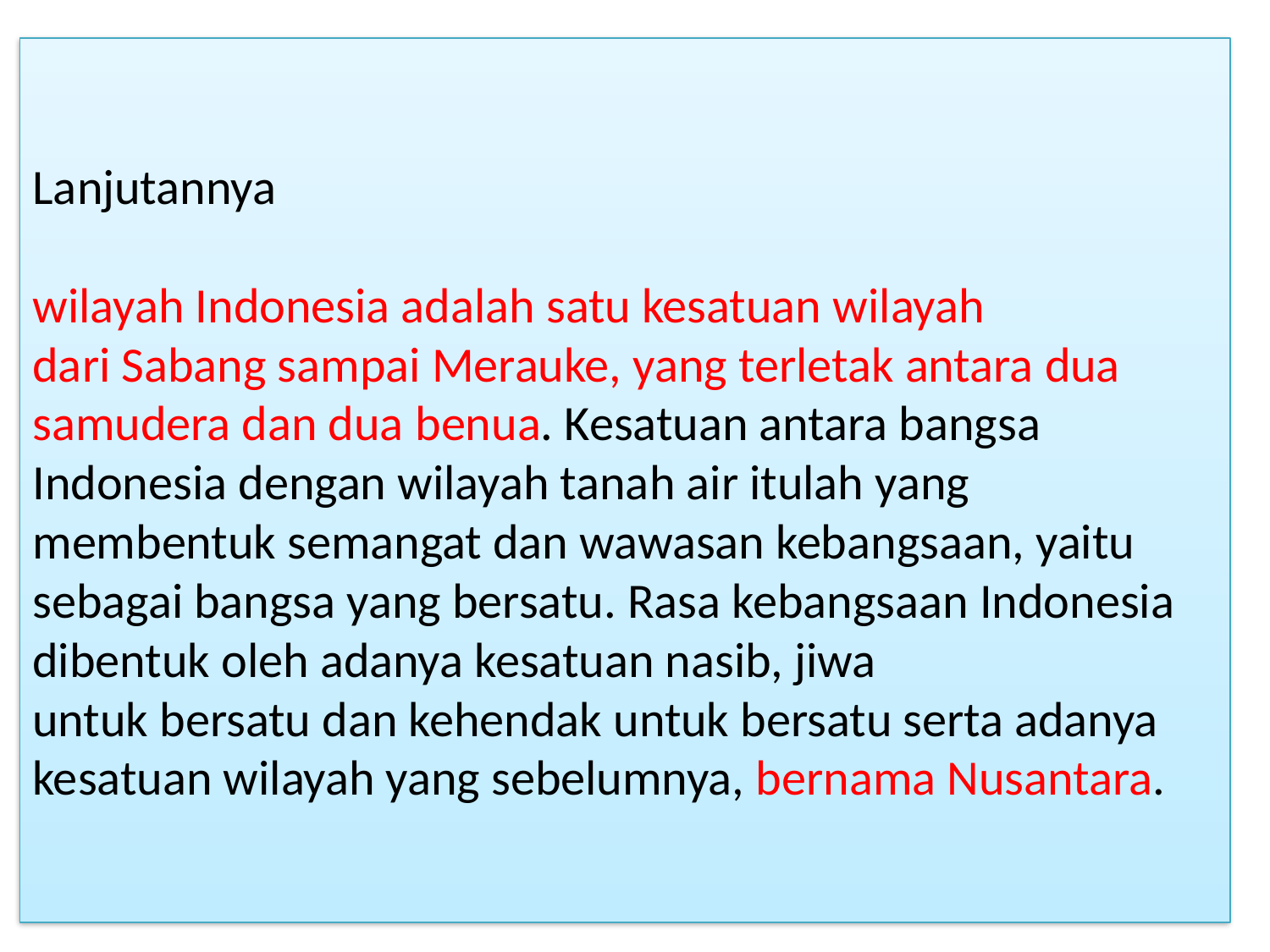

# Lanjutannya wilayah Indonesia adalah satu kesatuan wilayah dari Sabang sampai Merauke, yang terletak antara dua samudera dan dua benua. Kesatuan antara bangsa Indonesia dengan wilayah tanah air itulah yang membentuk semangat dan wawasan kebangsaan, yaitu sebagai bangsa yang bersatu. Rasa kebangsaan Indonesia dibentuk oleh adanya kesatuan nasib, jiwa untuk bersatu dan kehendak untuk bersatu serta adanya kesatuan wilayah yang sebelumnya, bernama Nusantara.